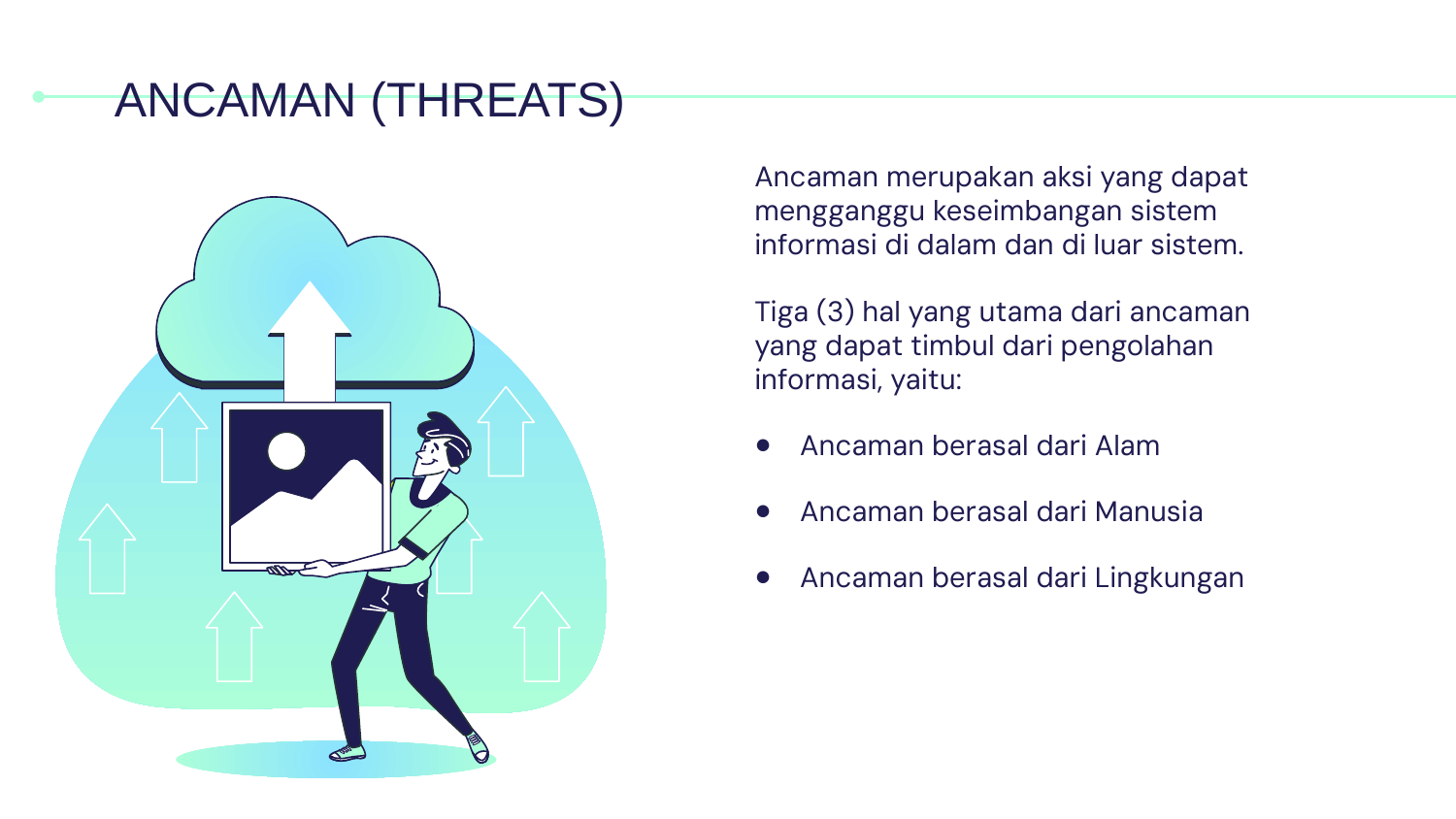

# ANCAMAN (THREATS)
Ancaman merupakan aksi yang dapat mengganggu keseimbangan sistem informasi di dalam dan di luar sistem.
Tiga (3) hal yang utama dari ancaman yang dapat timbul dari pengolahan informasi, yaitu:
Ancaman berasal dari Alam
Ancaman berasal dari Manusia
Ancaman berasal dari Lingkungan